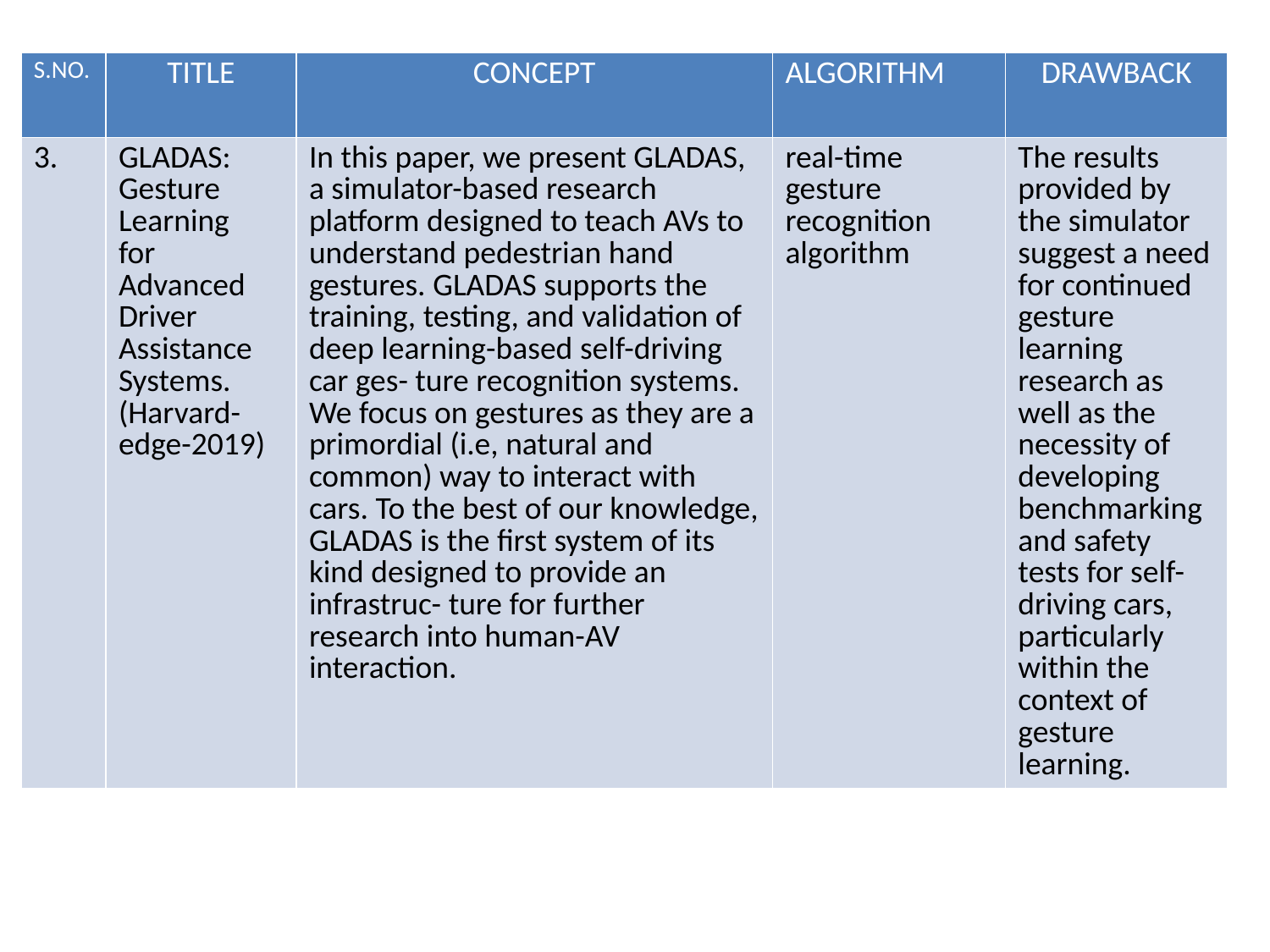

| S.NO. | TITLE | CONCEPT | ALGORITHM | DRAWBACK |
| --- | --- | --- | --- | --- |
| 3. | GLADAS: Gesture Learning for Advanced Driver Assistance Systems. (Harvard-edge-2019) | In this paper, we present GLADAS, a simulator-based research platform designed to teach AVs to understand pedestrian hand gestures. GLADAS supports the training, testing, and validation of deep learning-based self-driving car ges- ture recognition systems. We focus on gestures as they are a primordial (i.e, natural and common) way to interact with cars. To the best of our knowledge, GLADAS is the first system of its kind designed to provide an infrastruc- ture for further research into human-AV interaction. | real-time gesture recognition algorithm | The results provided by the simulator suggest a need for continued gesture learning research as well as the necessity of developing benchmarking and safety tests for self- driving cars, particularly within the context of gesture learning. |